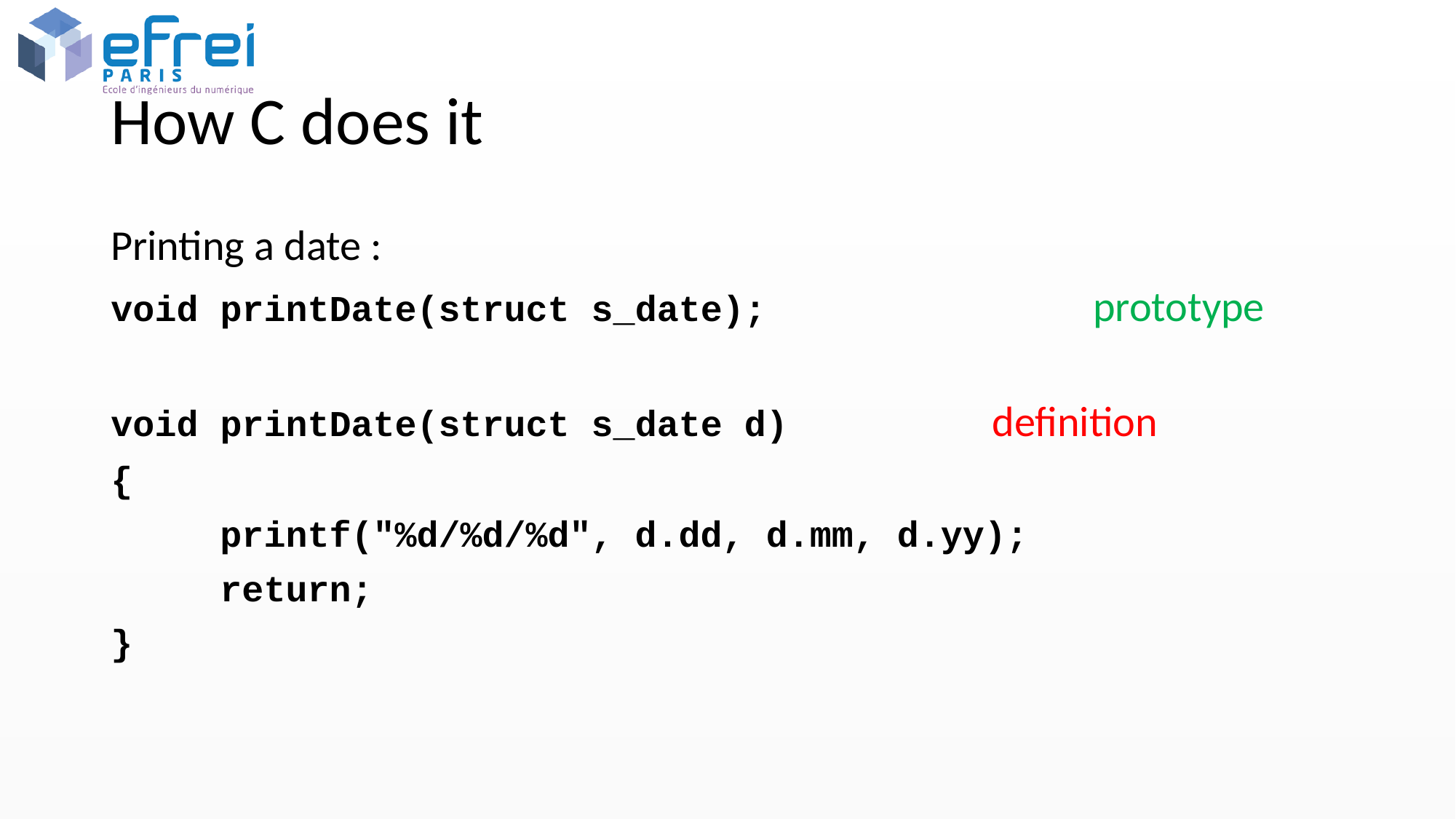

# How C does it
Printing a date :
void printDate(struct s_date);			prototype

void printDate(struct s_date d)		 definition
{
	printf(″%d/%d/%d″, d.dd, d.mm, d.yy);
	return;
}